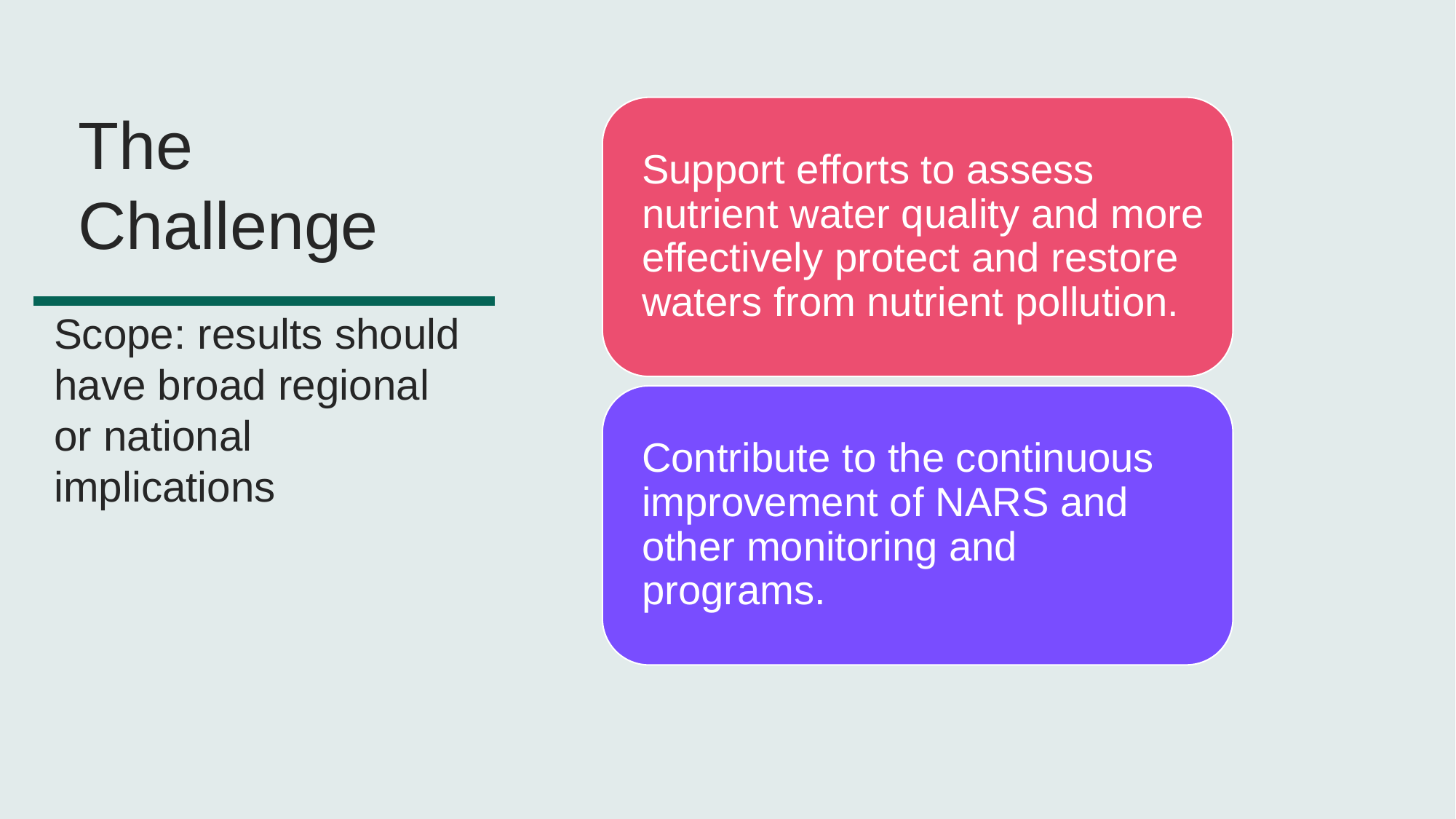

# The Challenge
Support efforts to assess nutrient water quality and more effectively protect and restore waters from nutrient pollution.
Contribute to the continuous improvement of NARS and other monitoring and programs.
Scope: results should have broad regional or national implications